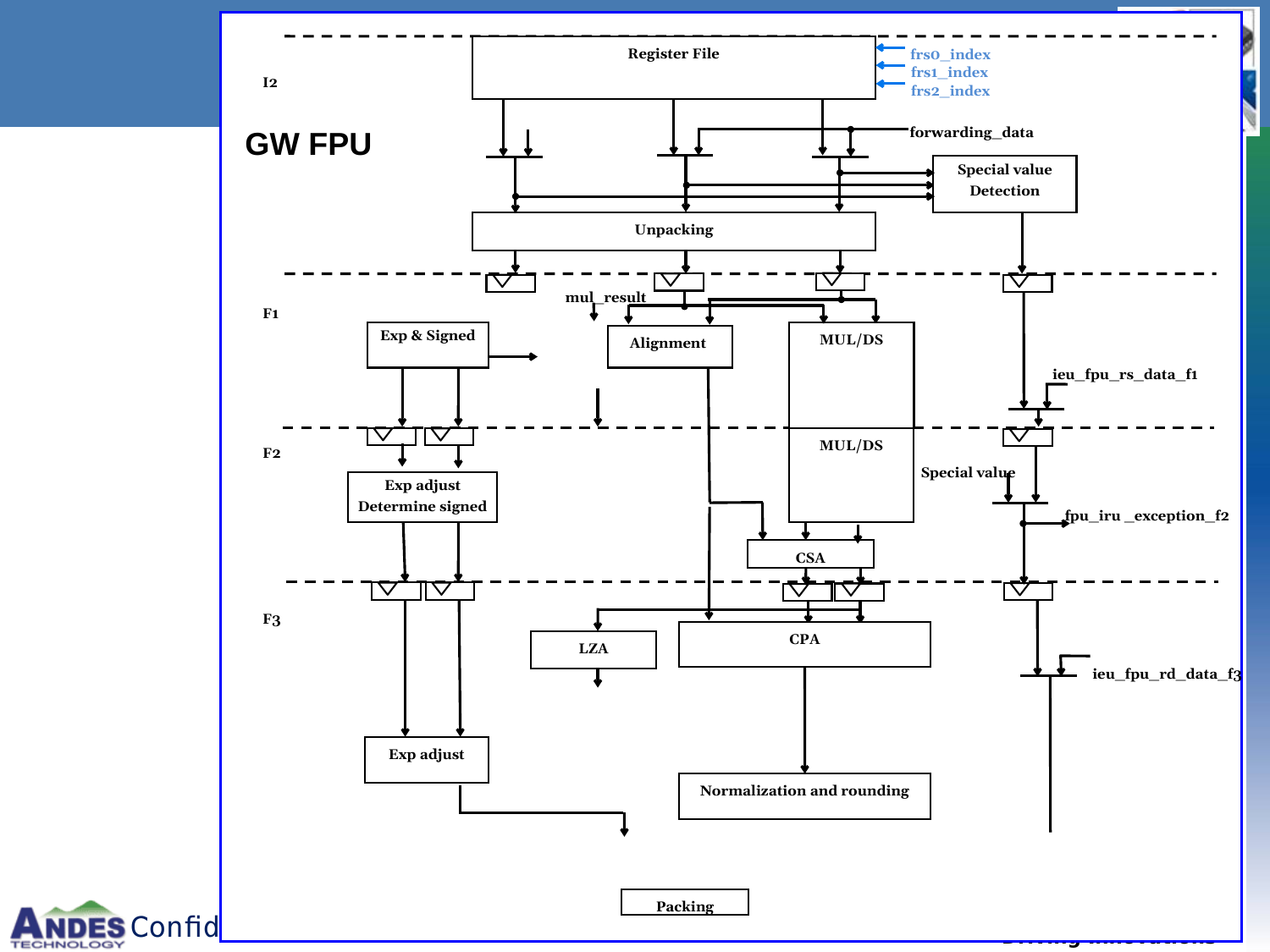

frs0_index
Register File
frs1_index
I2
frs2_index
forwarding_data
Special value
Detection
Unpacking

mul_result

F1
MUL/DS

Exp & Signed
Alignment
ieu_fpu_rs_data_f1

MUL/DS

F2
Special value
Exp adjust
Determine signed
fpu_iru _exception_f2

F3
CPA
LZA

ieu_fpu_rd_data_f3

Exp adjust
Packing
GW FPU
CSA

Normalization and rounding